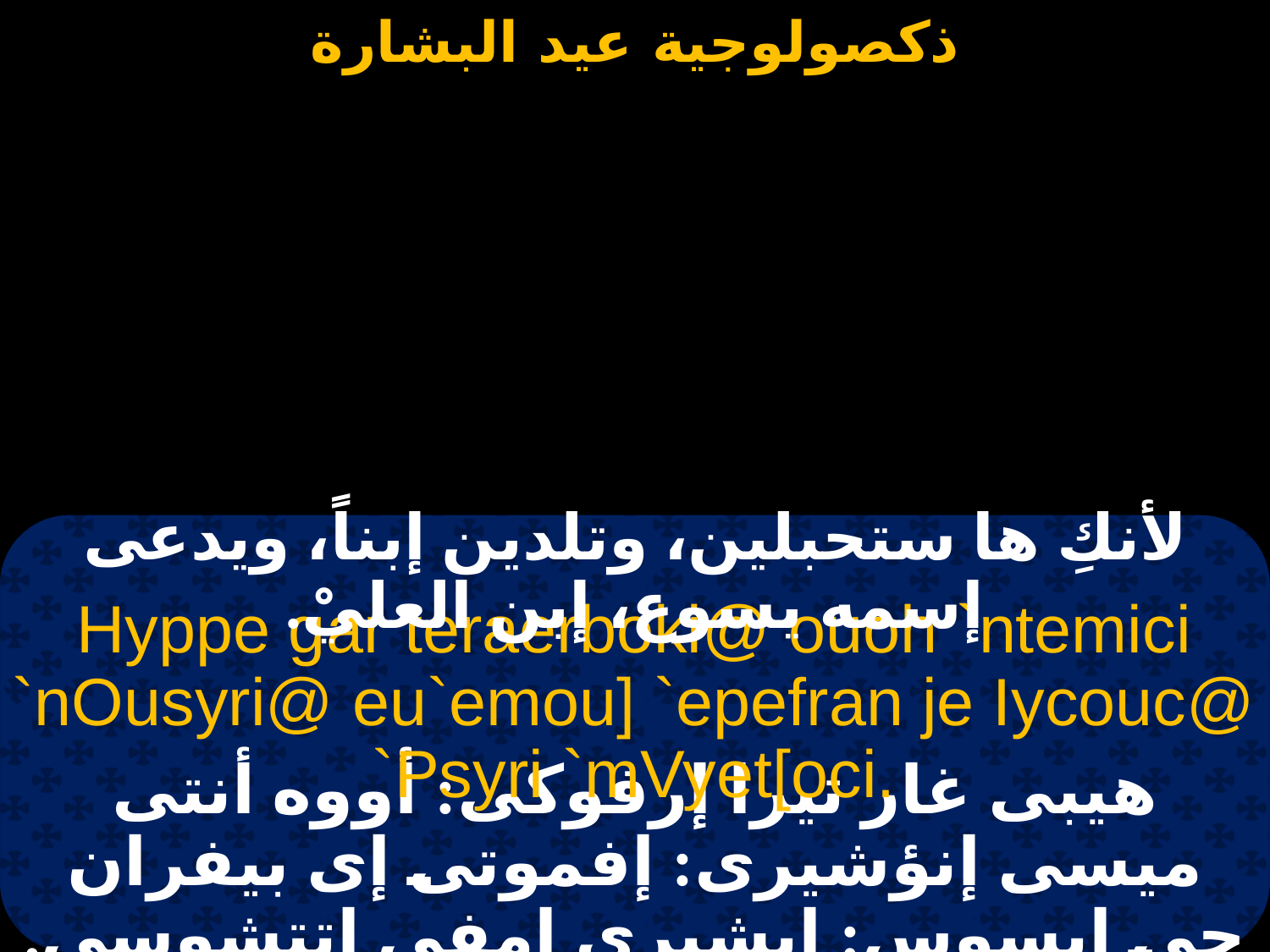

#
لأنكِ ها ستحبلين، وتلدين إبناً، ويدعى إسمه يسوع، إبن العليْ.
Hyppe gar teraerboki@ ouoh `ntemici `nOusyri@ eu`emou] `epefran je Iycouc@ `Psyri `mVyet[oci.
هيبى غار تيرا إرفوكى: أووه أنتى ميسى إنؤشيرى: إفموتى إى بيفران جى إيسوس: إبشيرى إمفى إتتشوسى.